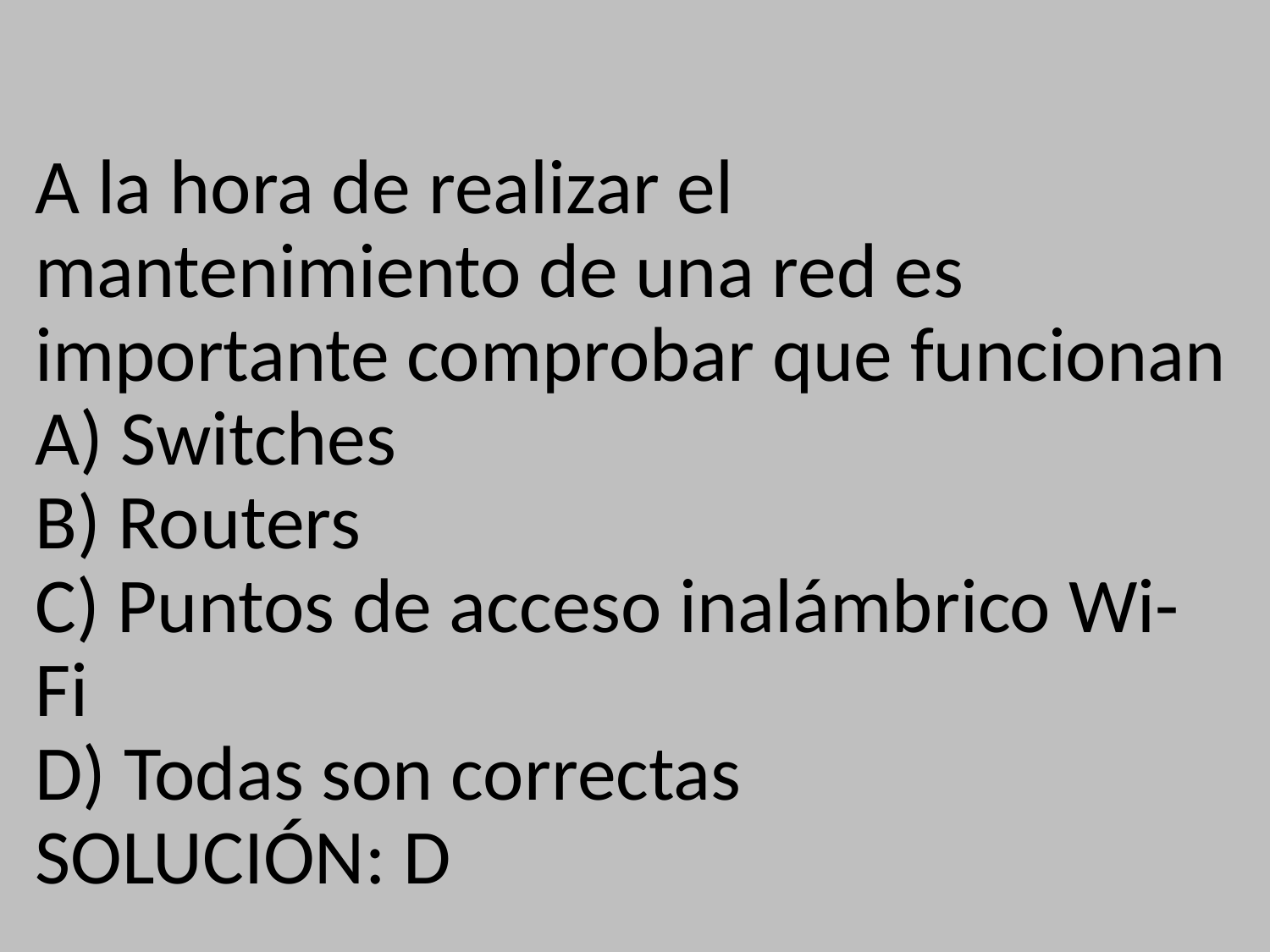

# A la hora de realizar el mantenimiento de una red es importante comprobar que funcionan A) Switches B) Routers C) Puntos de acceso inalámbrico Wi-Fi D) Todas son correctas SOLUCIÓN: D